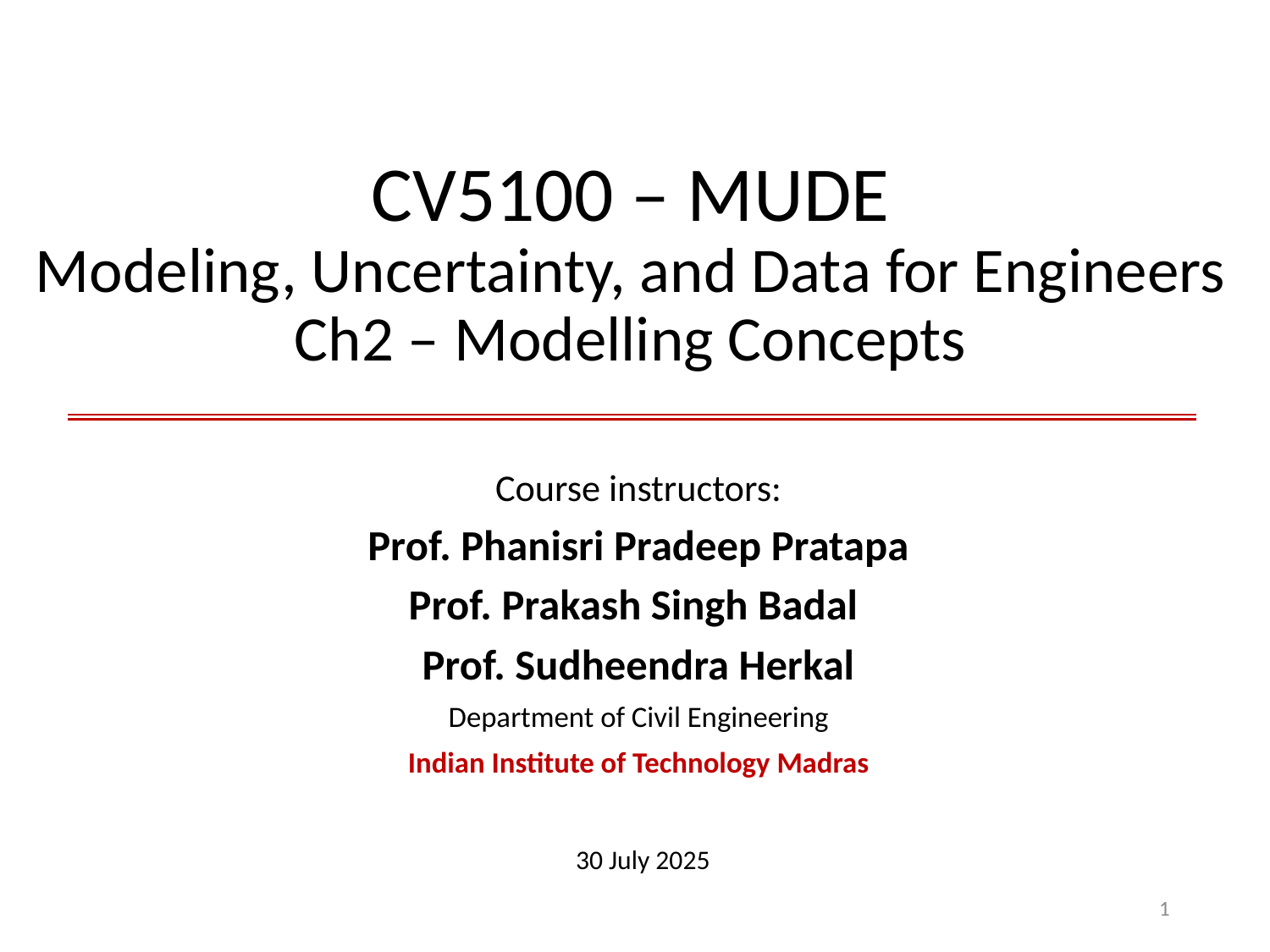

# CV5100 – MUDE Modeling, Uncertainty, and Data for Engineers Ch2 – Modelling Concepts

Course instructors:
Prof. Phanisri Pradeep Pratapa
Prof. Prakash Singh Badal
Prof. Sudheendra Herkal
Department of Civil Engineering
Indian Institute of Technology Madras

 30 July 2025

1